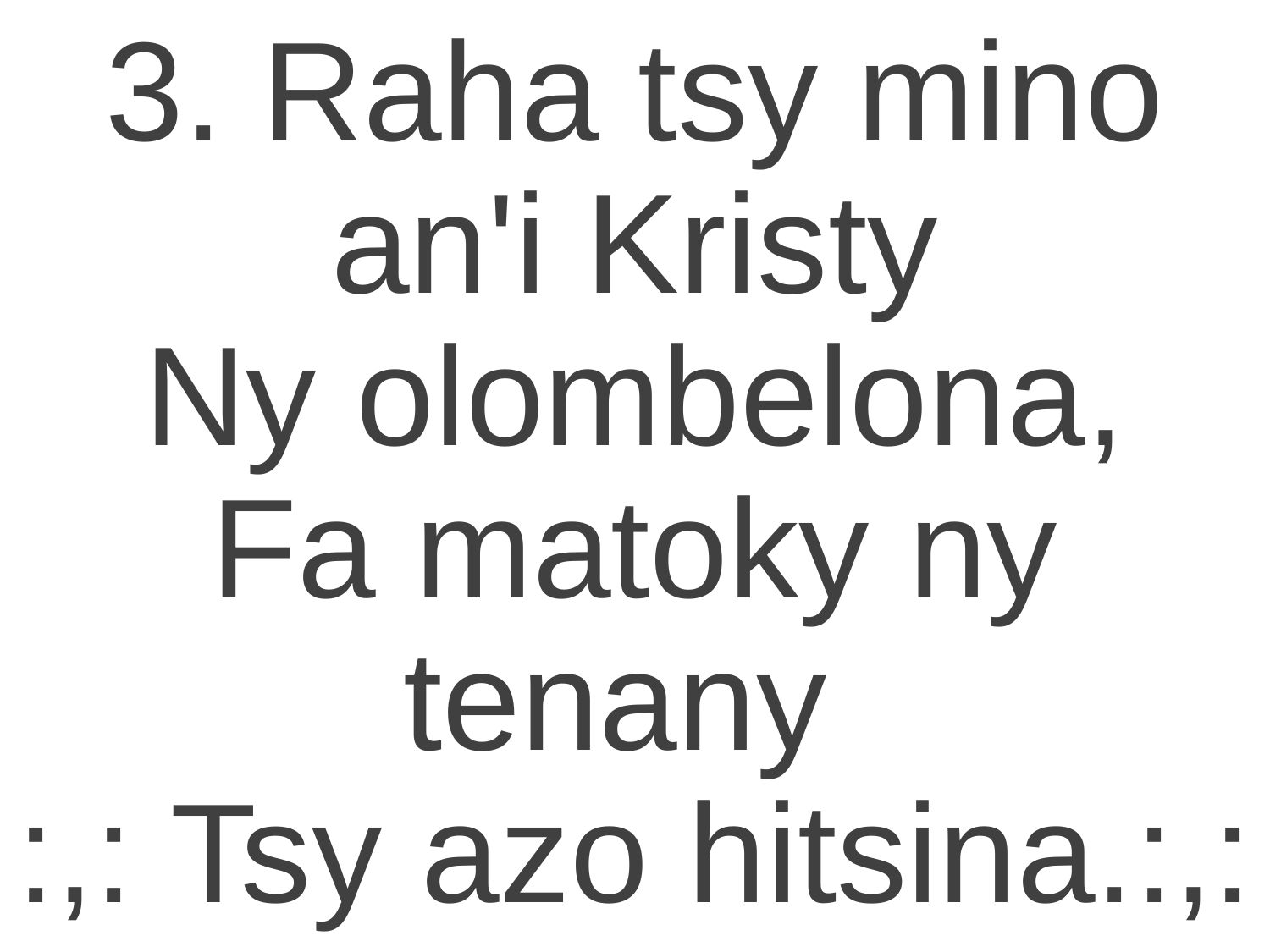

3. Raha tsy mino an'i Kristy
Ny olombelona,
Fa matoky ny tenany
:,: Tsy azo hitsina.:,: